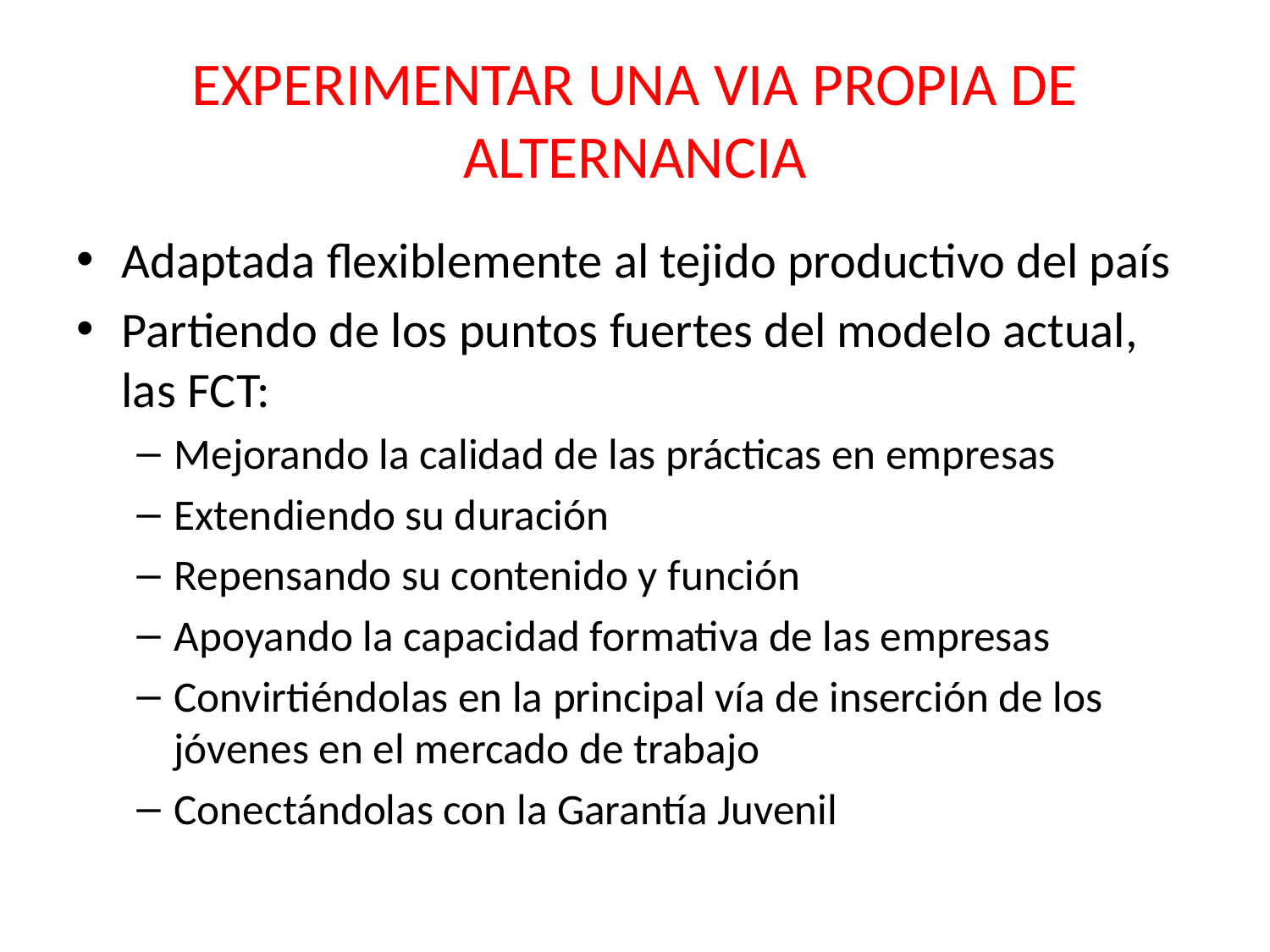

# EXPERIMENTAR UNA VIA PROPIA DE ALTERNANCIA
Adaptada flexiblemente al tejido productivo del país
Partiendo de los puntos fuertes del modelo actual, las FCT:
Mejorando la calidad de las prácticas en empresas
Extendiendo su duración
Repensando su contenido y función
Apoyando la capacidad formativa de las empresas
Convirtiéndolas en la principal vía de inserción de los jóvenes en el mercado de trabajo
Conectándolas con la Garantía Juvenil